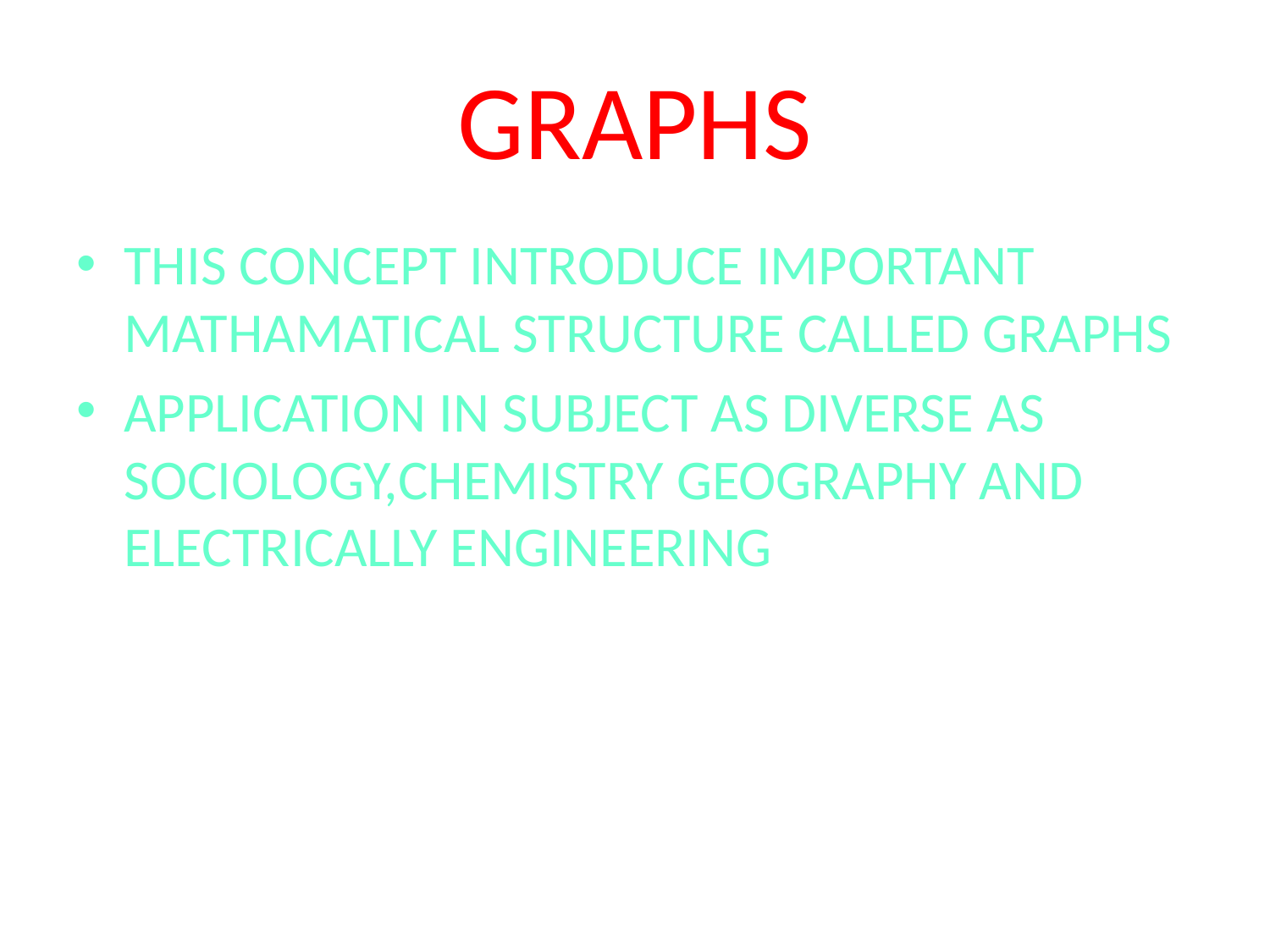

# GRAPHS
THIS CONCEPT INTRODUCE IMPORTANT MATHAMATICAL STRUCTURE CALLED GRAPHS
APPLICATION IN SUBJECT AS DIVERSE AS SOCIOLOGY,CHEMISTRY GEOGRAPHY AND ELECTRICALLY ENGINEERING